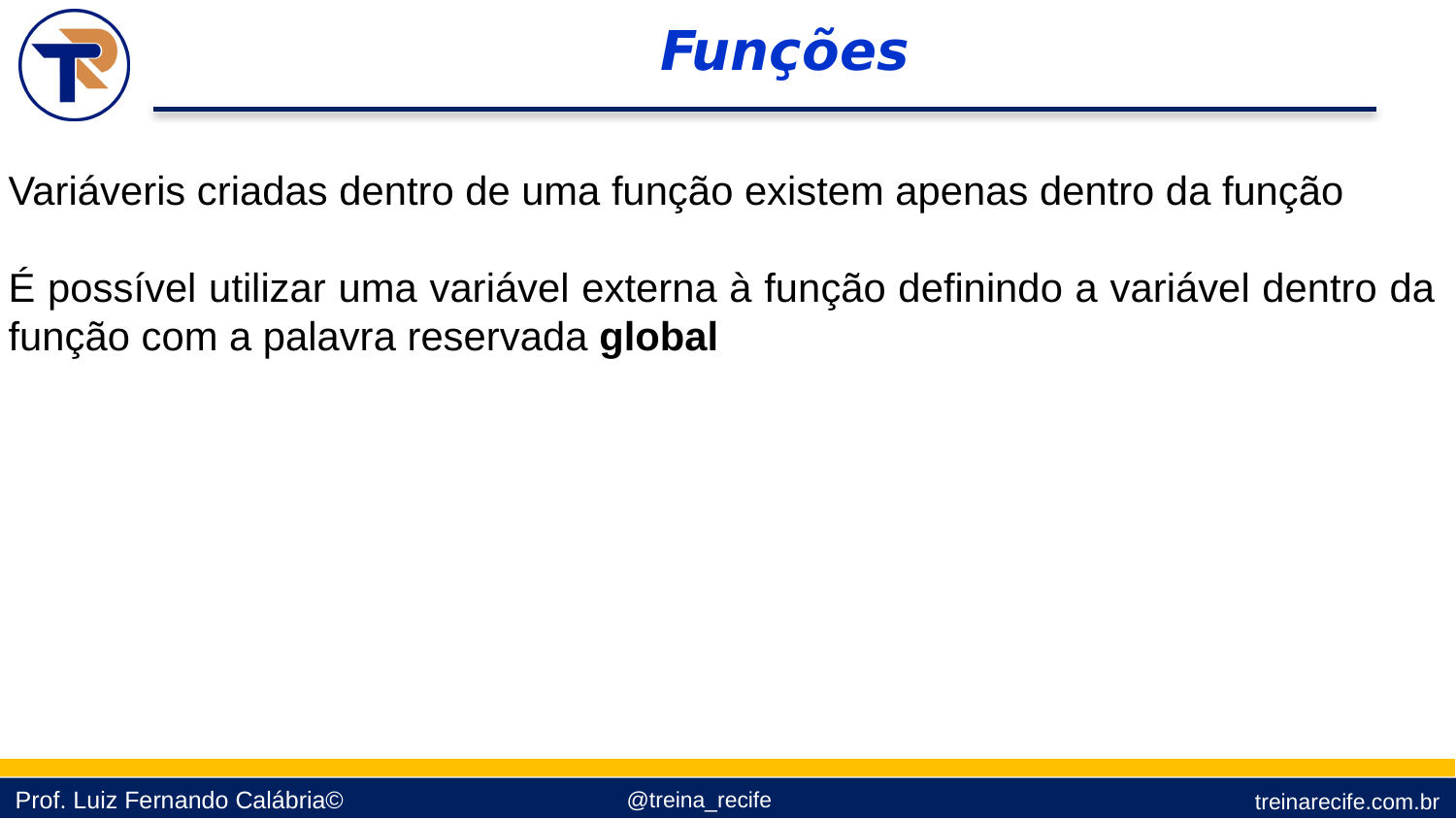

Funções
Variáveris criadas dentro de uma função existem apenas dentro da função

É possível utilizar uma variável externa à função definindo a variável dentro da função com a palavra reservada global